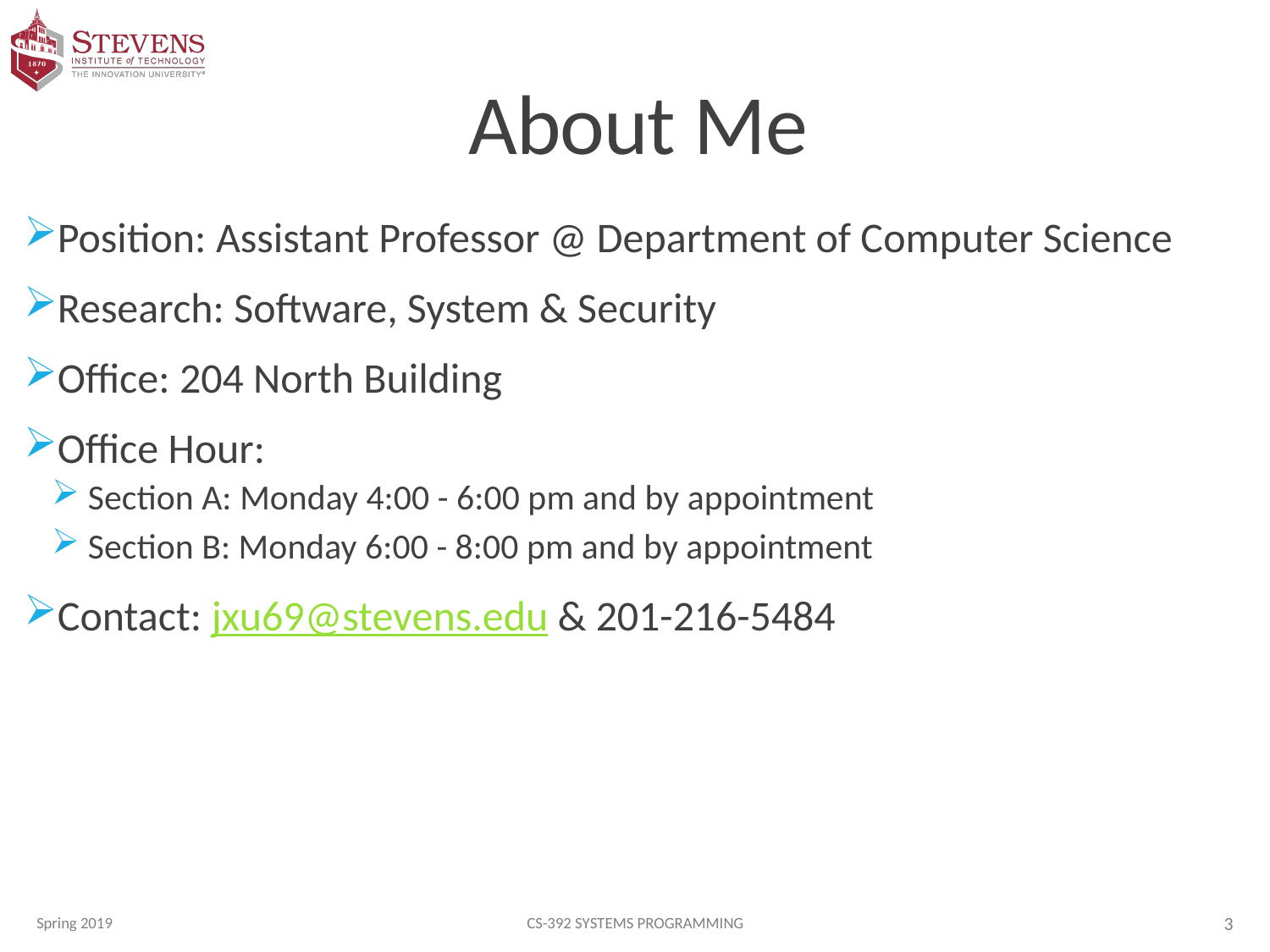

# About Me
Position: Assistant Professor @ Department of Computer Science
Research: Software, System & Security
Office: 204 North Building
Office Hour:
 Section A: Monday 4:00 - 6:00 pm and by appointment
 Section B: Monday 6:00 - 8:00 pm and by appointment
Contact: jxu69@stevens.edu & 201-216-5484

Spring 2019
CS-392 Systems Programming
3